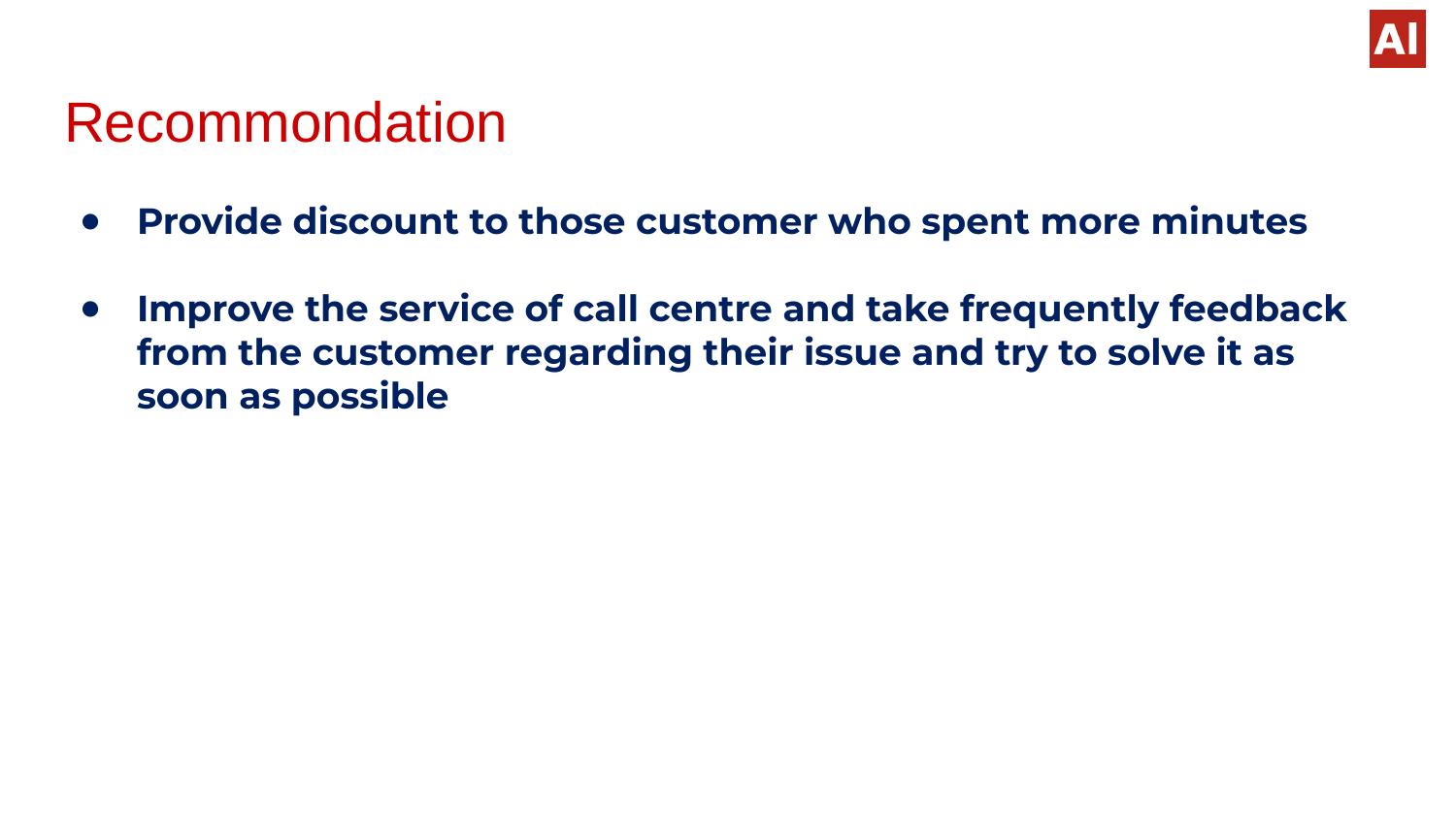

# Recommondation
Provide discount to those customer who spent more minutes

Improve the service of call centre and take frequently feedback from the customer regarding their issue and try to solve it as soon as possible